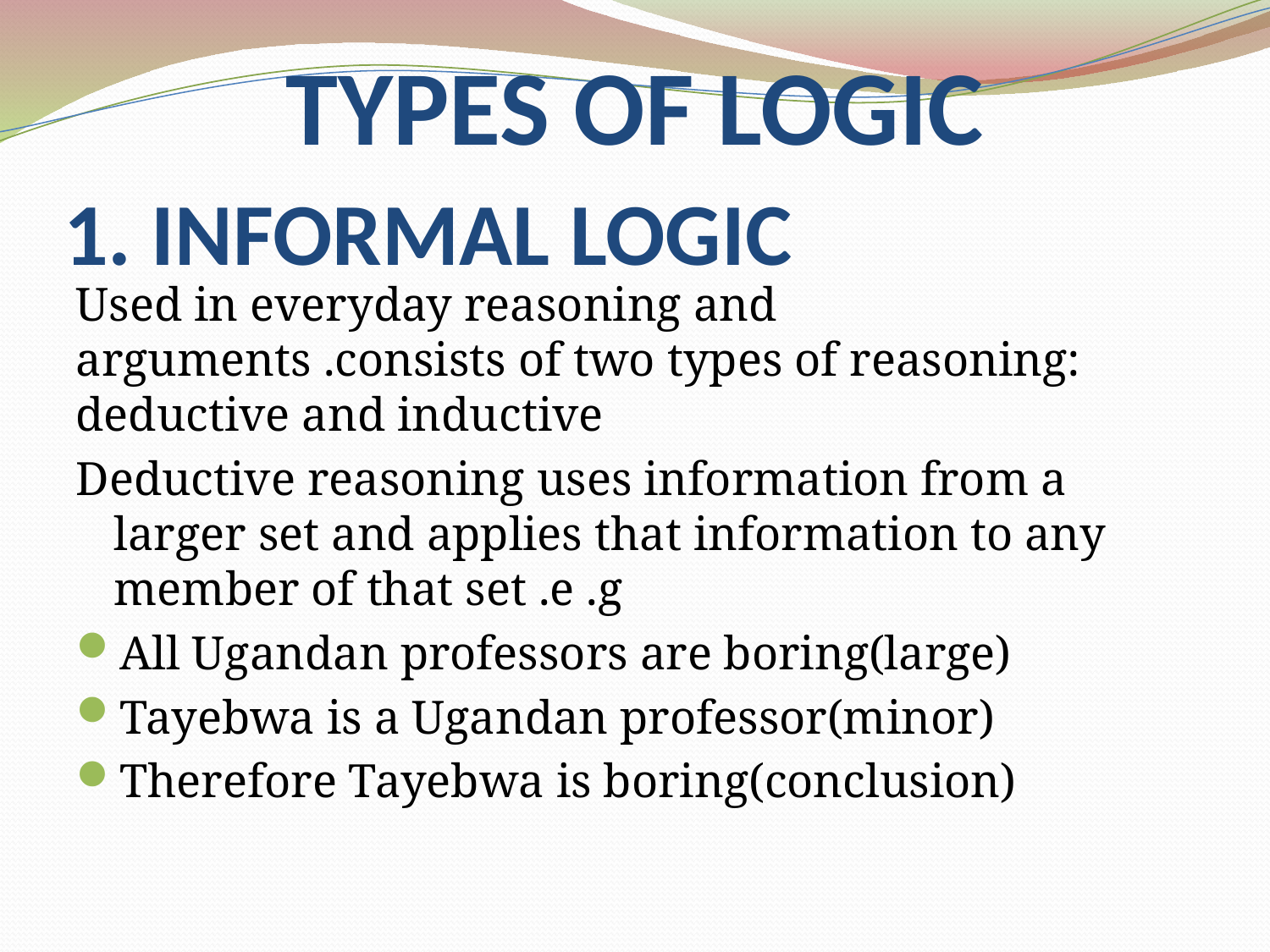

# TYPES OF LOGIC
1. INFORMAL LOGIC
Used in everyday reasoning and arguments .consists of two types of reasoning: deductive and inductive
Deductive reasoning uses information from a larger set and applies that information to any member of that set .e .g
All Ugandan professors are boring(large)
Tayebwa is a Ugandan professor(minor)
Therefore Tayebwa is boring(conclusion)